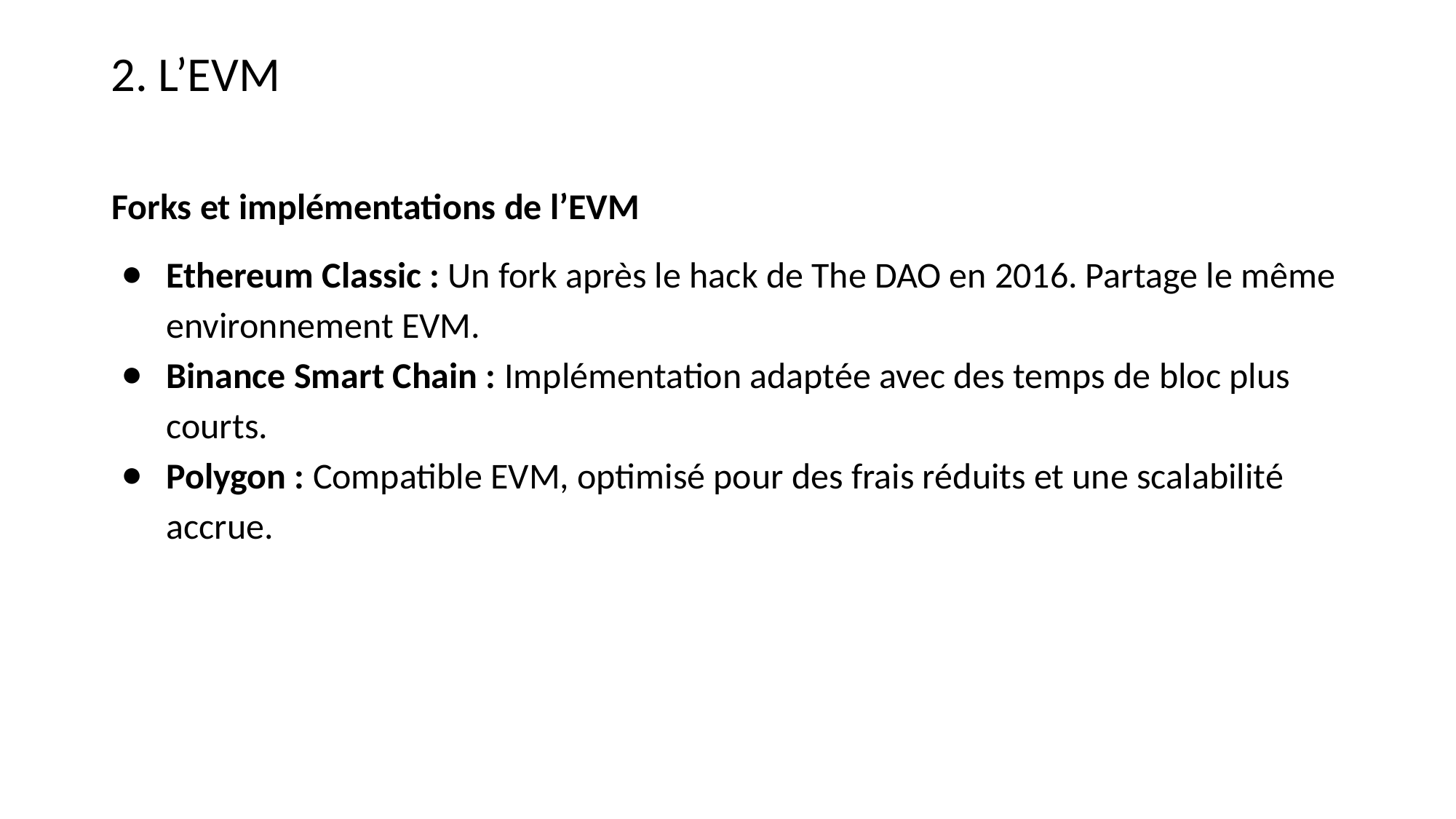

2. L’EVM
Forks et implémentations de l’EVM
Ethereum Classic : Un fork après le hack de The DAO en 2016. Partage le même environnement EVM.
Binance Smart Chain : Implémentation adaptée avec des temps de bloc plus courts.
Polygon : Compatible EVM, optimisé pour des frais réduits et une scalabilité accrue.